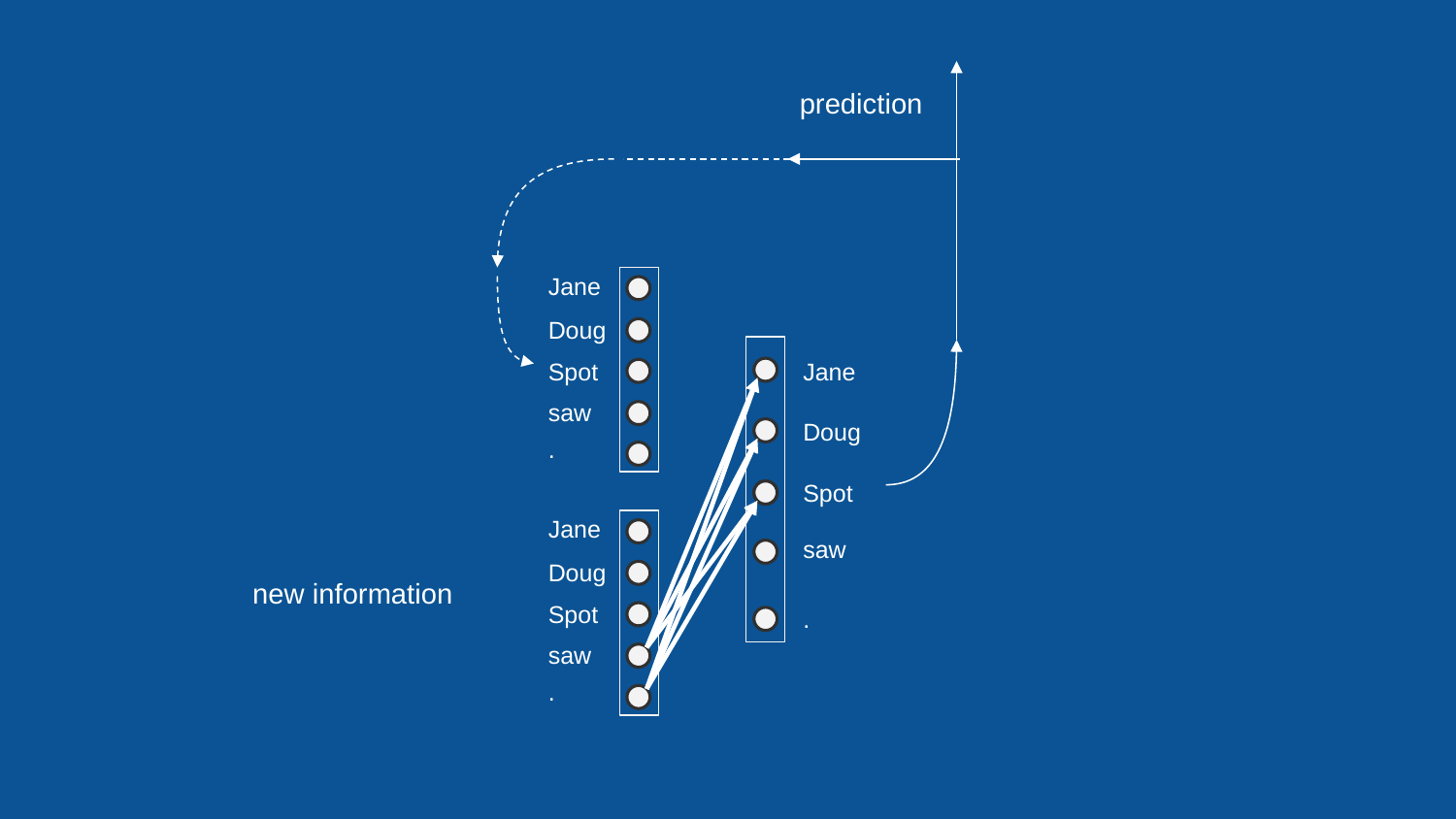

prediction

Jane

Doug

Spot
Jane

saw

Doug

.

Spot

Jane

saw

Doug

new information
Spot
.

saw

.